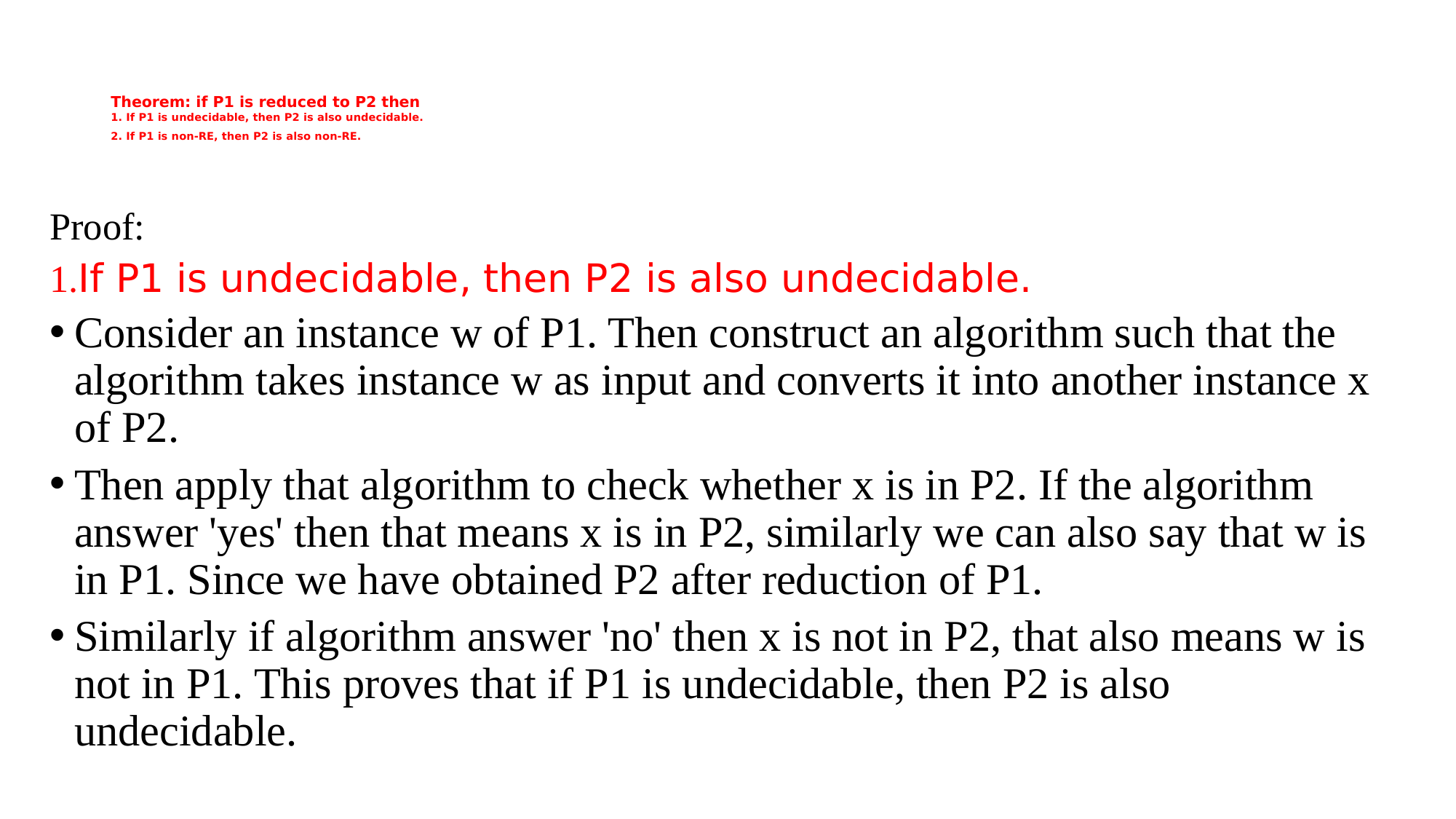

# Theorem: if P1 is reduced to P2 then 1. If P1 is undecidable, then P2 is also undecidable. 2. If P1 is non-RE, then P2 is also non-RE.
Proof:
1.If P1 is undecidable, then P2 is also undecidable.
Consider an instance w of P1. Then construct an algorithm such that the algorithm takes instance w as input and converts it into another instance x of P2.
Then apply that algorithm to check whether x is in P2. If the algorithm answer 'yes' then that means x is in P2, similarly we can also say that w is in P1. Since we have obtained P2 after reduction of P1.
Similarly if algorithm answer 'no' then x is not in P2, that also means w is not in P1. This proves that if P1 is undecidable, then P2 is also undecidable.